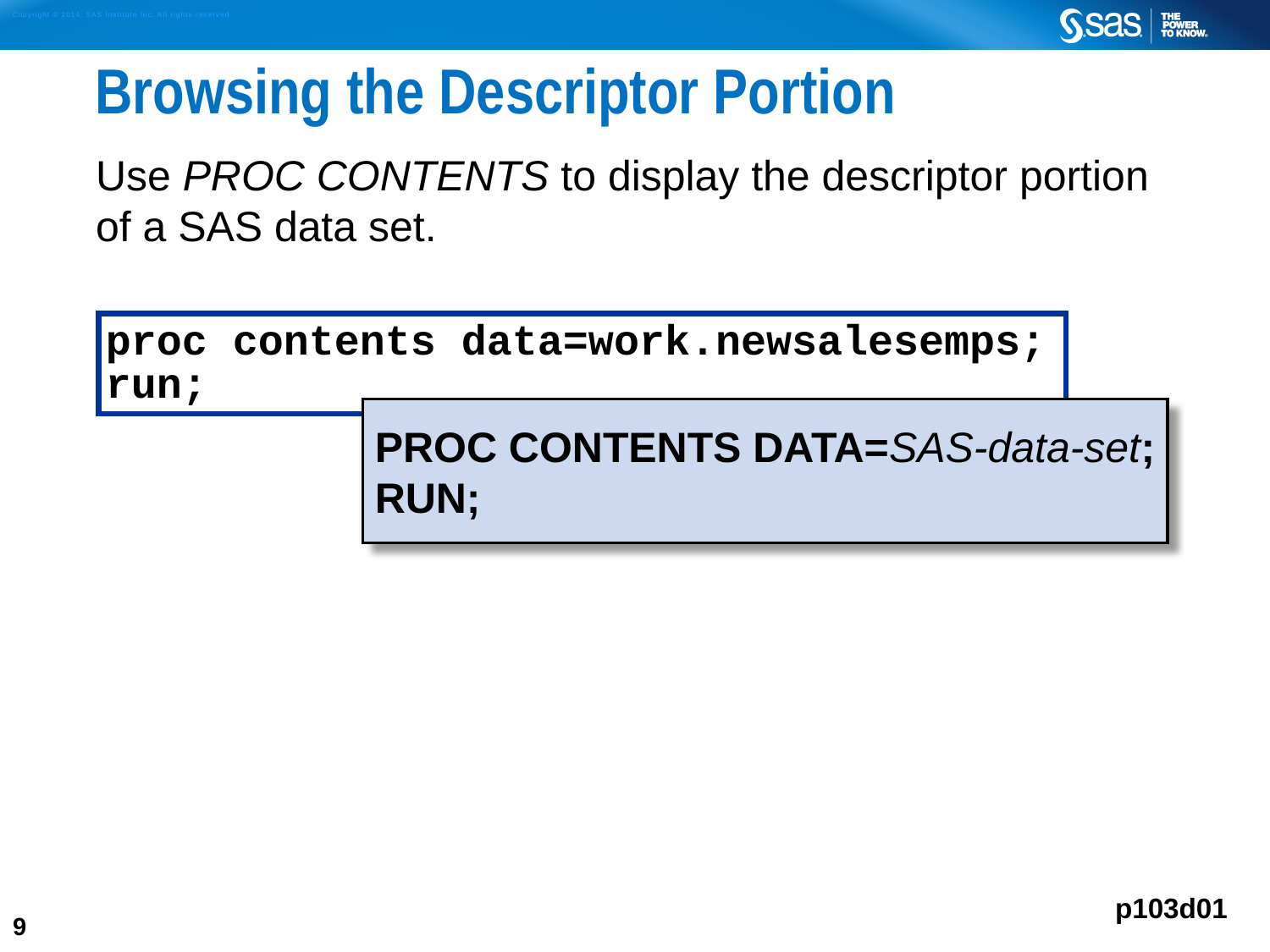

# Browsing the Descriptor Portion
Use PROC CONTENTS to display the descriptor portion of a SAS data set.
proc contents data=work.newsalesemps;
run;
PROC CONTENTS DATA=SAS-data-set;
RUN;
p103d01
9